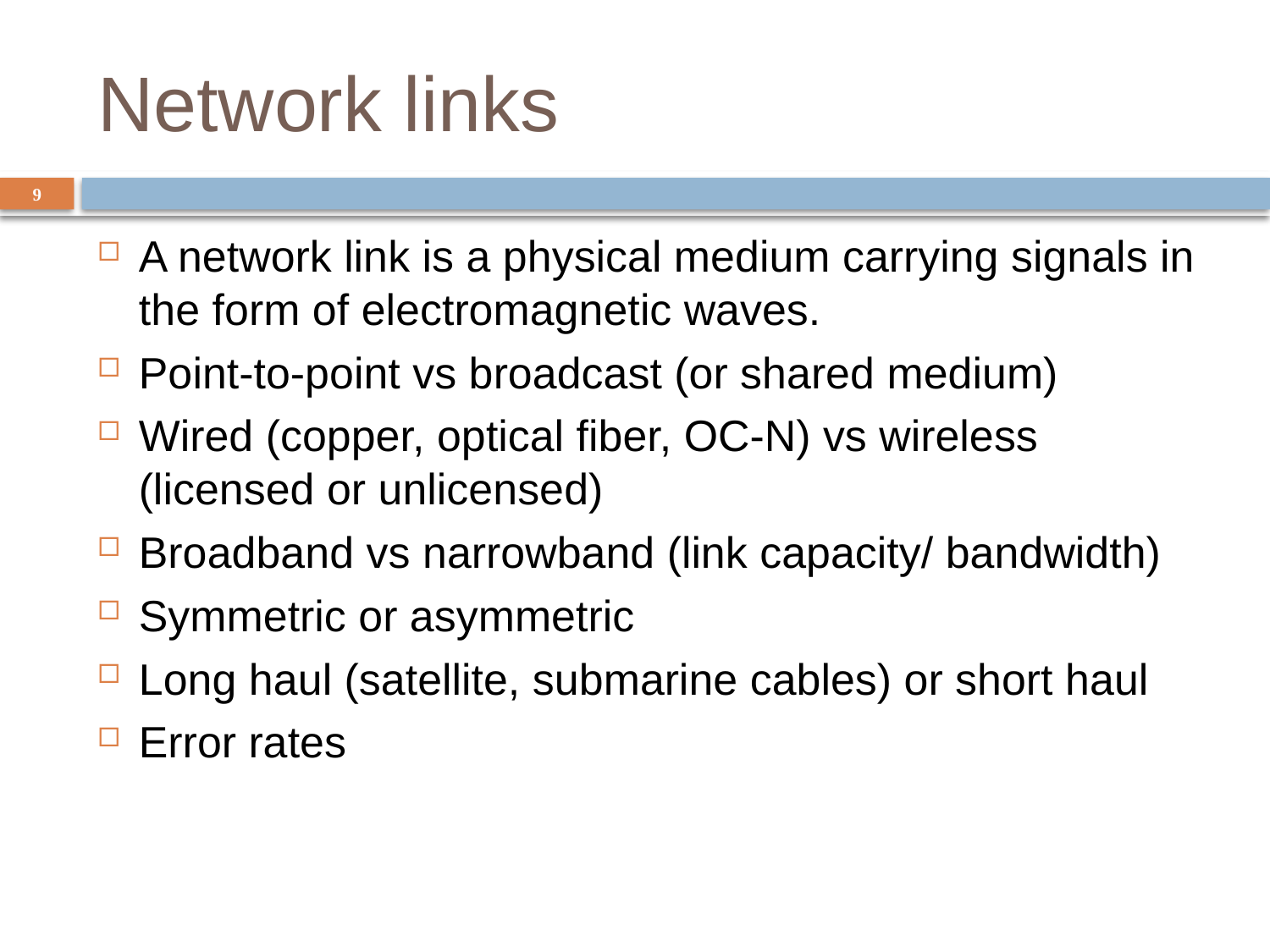

# Network links
9
A network link is a physical medium carrying signals in the form of electromagnetic waves.
Point-to-point vs broadcast (or shared medium)
Wired (copper, optical fiber, OC-N) vs wireless (licensed or unlicensed)
Broadband vs narrowband (link capacity/ bandwidth)
Symmetric or asymmetric
Long haul (satellite, submarine cables) or short haul
Error rates